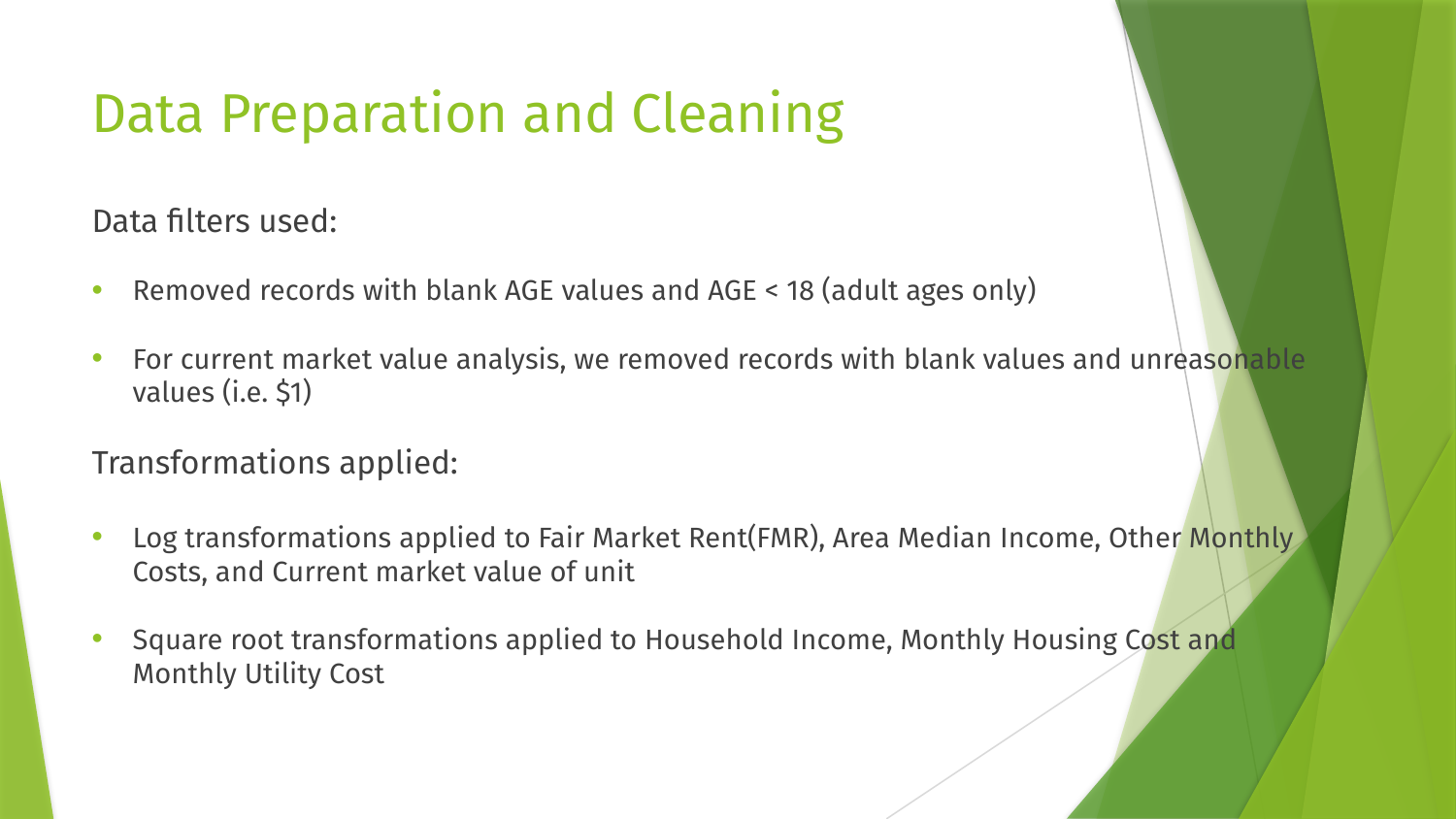

# Data Preparation and Cleaning
Data filters used:

Removed records with blank AGE values and AGE < 18 (adult ages only)

For current market value analysis, we removed records with blank values and unreasonable values (i.e. $1)

Transformations applied:

Log transformations applied to Fair Market Rent(FMR), Area Median Income, Other Monthly Costs, and Current market value of unit

Square root transformations applied to Household Income, Monthly Housing Cost and Monthly Utility Cost